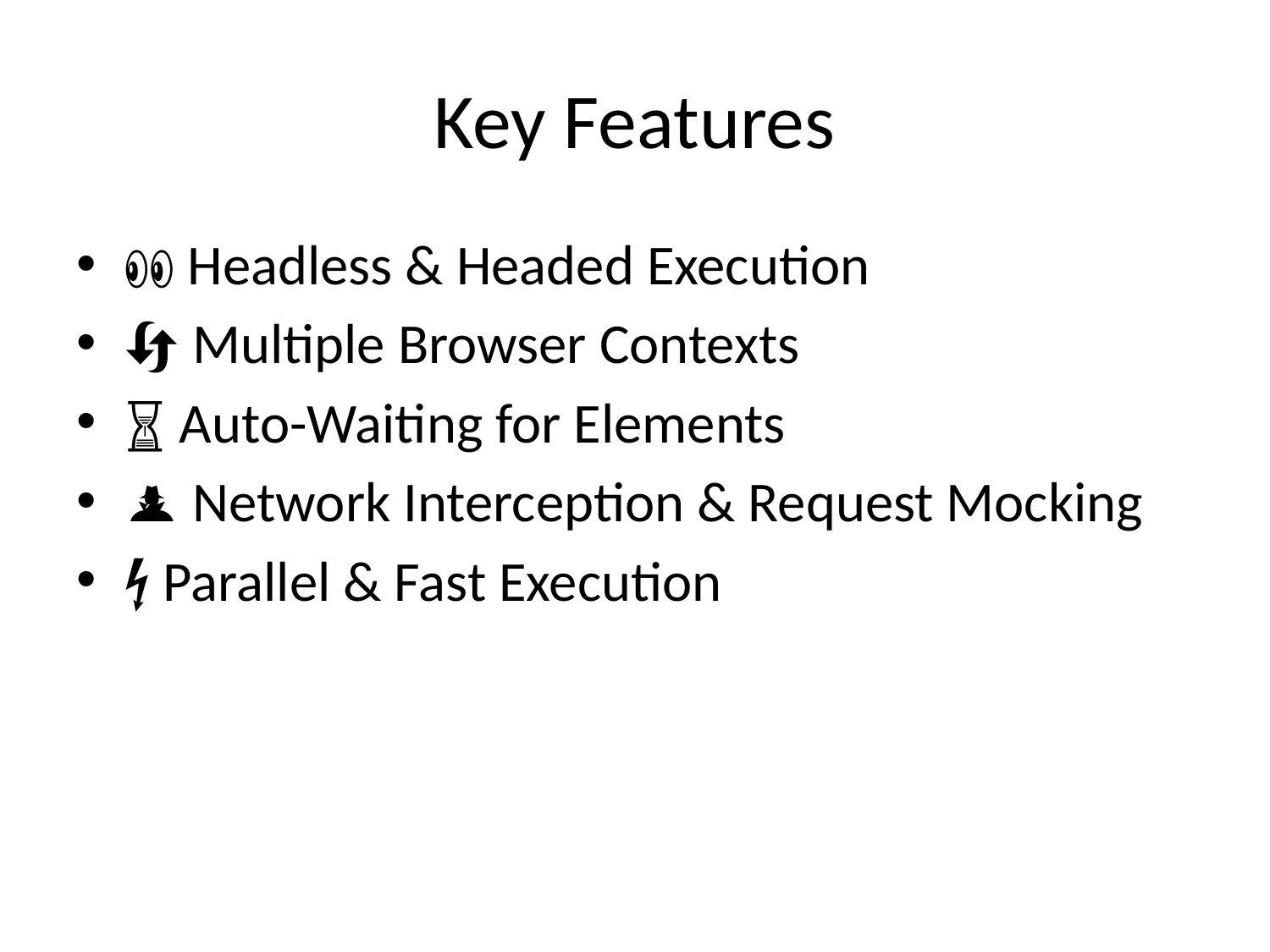

# Key Features
👀 Headless & Headed Execution
🔄 Multiple Browser Contexts
⏳ Auto-Waiting for Elements
🕵️ Network Interception & Request Mocking
⚡ Parallel & Fast Execution